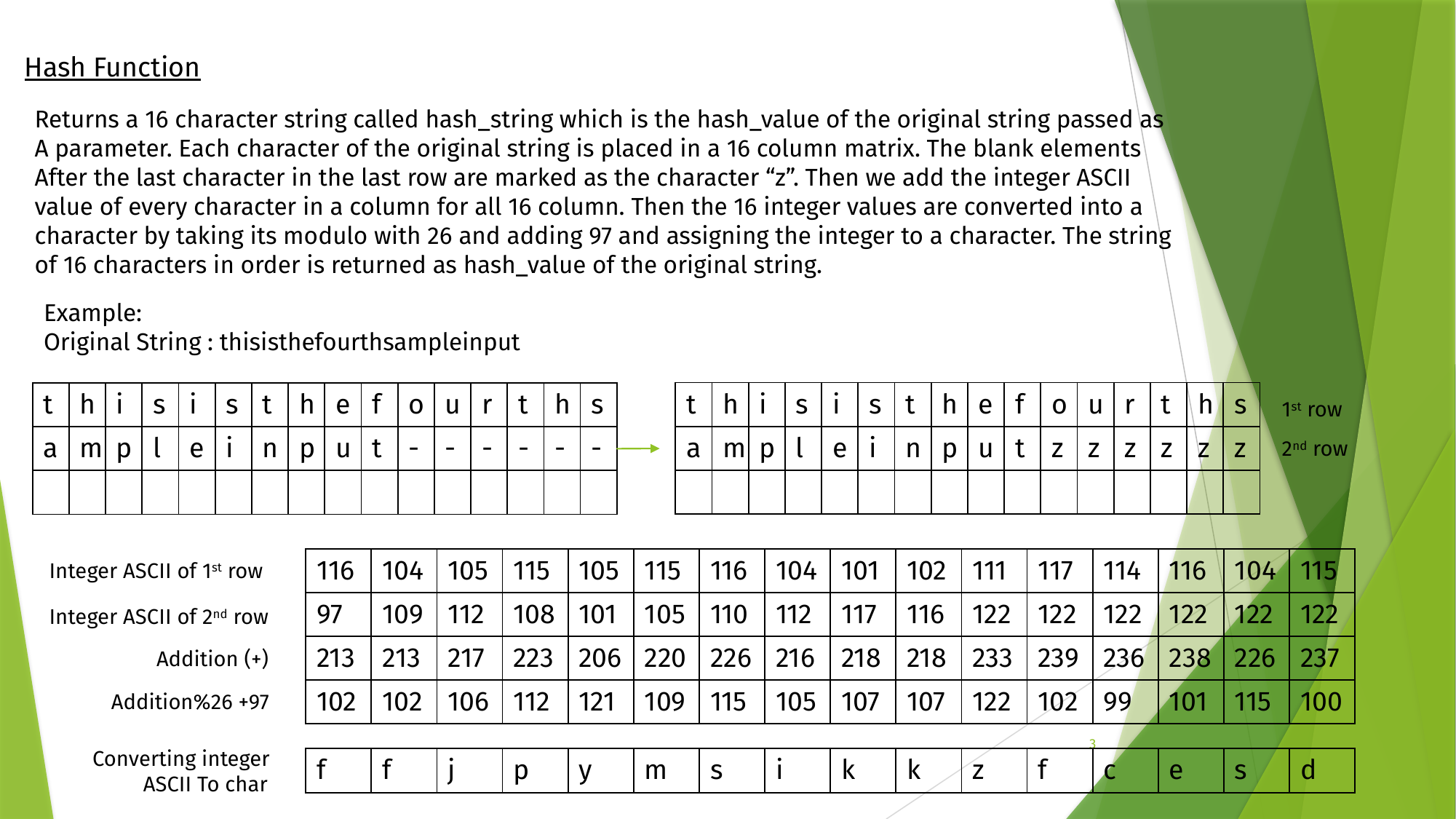

Hash Function
Returns a 16 character string called hash_string which is the hash_value of the original string passed as
A parameter. Each character of the original string is placed in a 16 column matrix. The blank elements
After the last character in the last row are marked as the character “z”. Then we add the integer ASCII
value of every character in a column for all 16 column. Then the 16 integer values are converted into a
character by taking its modulo with 26 and adding 97 and assigning the integer to a character. The string
of 16 characters in order is returned as hash_value of the original string.
Example:
Original String : thisisthefourthsampleinput
| t | h | i | s | i | s | t | h | e | f | o | u | r | t | h | s |
| --- | --- | --- | --- | --- | --- | --- | --- | --- | --- | --- | --- | --- | --- | --- | --- |
| a | m | p | l | e | i | n | p | u | t | z | z | z | z | z | z |
|  |  |  |  |  |  |  |  |  |  |  |  |  |  |  |  |
| t | h | i | s | i | s | t | h | e | f | o | u | r | t | h | s |
| --- | --- | --- | --- | --- | --- | --- | --- | --- | --- | --- | --- | --- | --- | --- | --- |
| a | m | p | l | e | i | n | p | u | t | - | - | - | - | - | - |
|  |  |  |  |  |  |  |  |  |  |  |  |  |  |  |  |
1st row
2nd row
| 116 | 104 | 105 | 115 | 105 | 115 | 116 | 104 | 101 | 102 | 111 | 117 | 114 | 116 | 104 | 115 |
| --- | --- | --- | --- | --- | --- | --- | --- | --- | --- | --- | --- | --- | --- | --- | --- |
| 97 | 109 | 112 | 108 | 101 | 105 | 110 | 112 | 117 | 116 | 122 | 122 | 122 | 122 | 122 | 122 |
| 213 | 213 | 217 | 223 | 206 | 220 | 226 | 216 | 218 | 218 | 233 | 239 | 236 | 238 | 226 | 237 |
| 102 | 102 | 106 | 112 | 121 | 109 | 115 | 105 | 107 | 107 | 122 | 102 | 99 | 101 | 115 | 100 |
Integer ASCII of 1st row
Integer ASCII of 2nd row
Addition (+)
Addition%26 +97
3
Converting integer
         ASCII To char
| f | f | j | p | y | m | s | i | k | k | z | f | c | e | s | d |
| --- | --- | --- | --- | --- | --- | --- | --- | --- | --- | --- | --- | --- | --- | --- | --- |